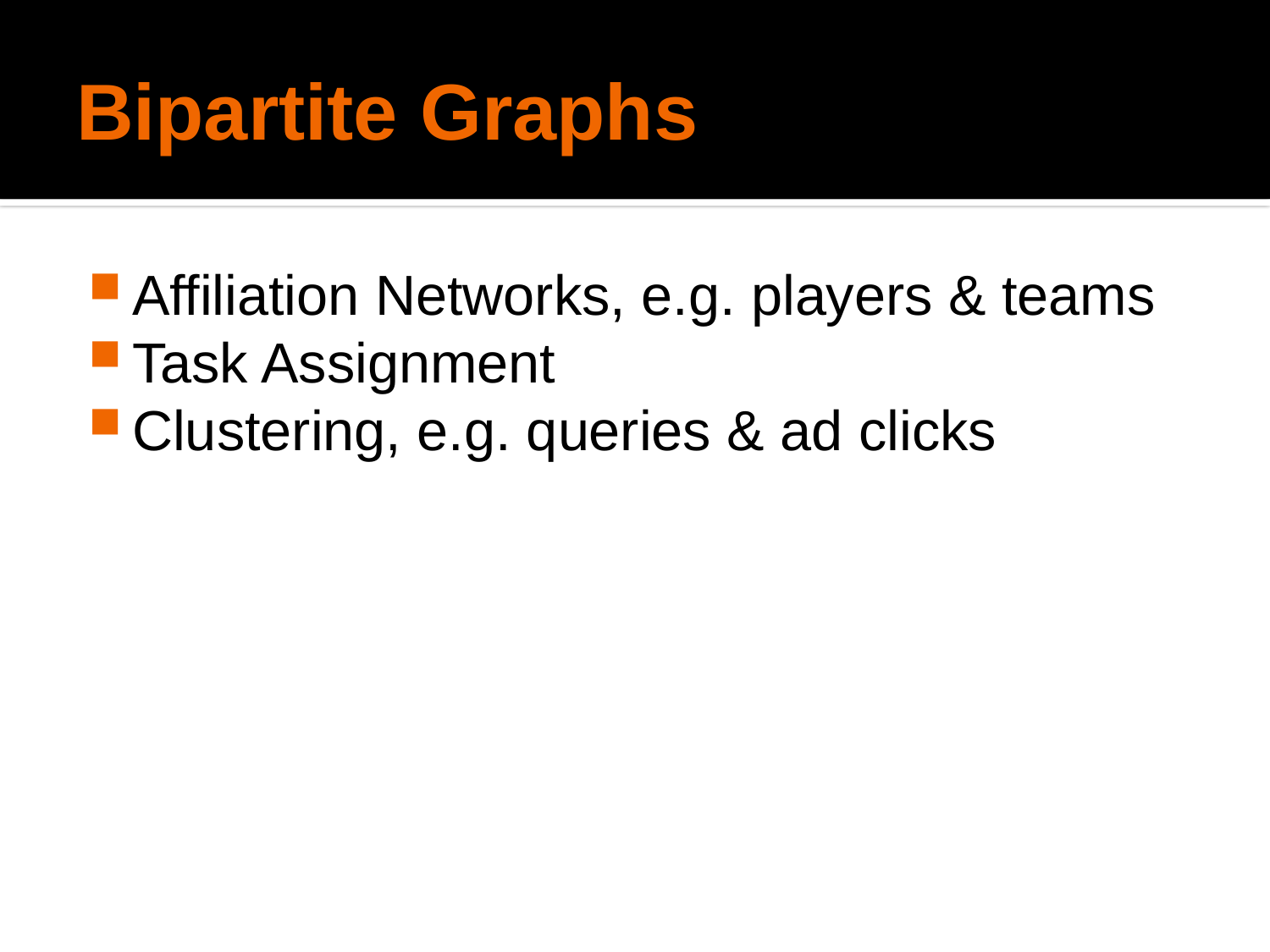

# Bipartite Graphs
Affiliation Networks, e.g. players & teams
Task Assignment
Clustering, e.g. queries & ad clicks